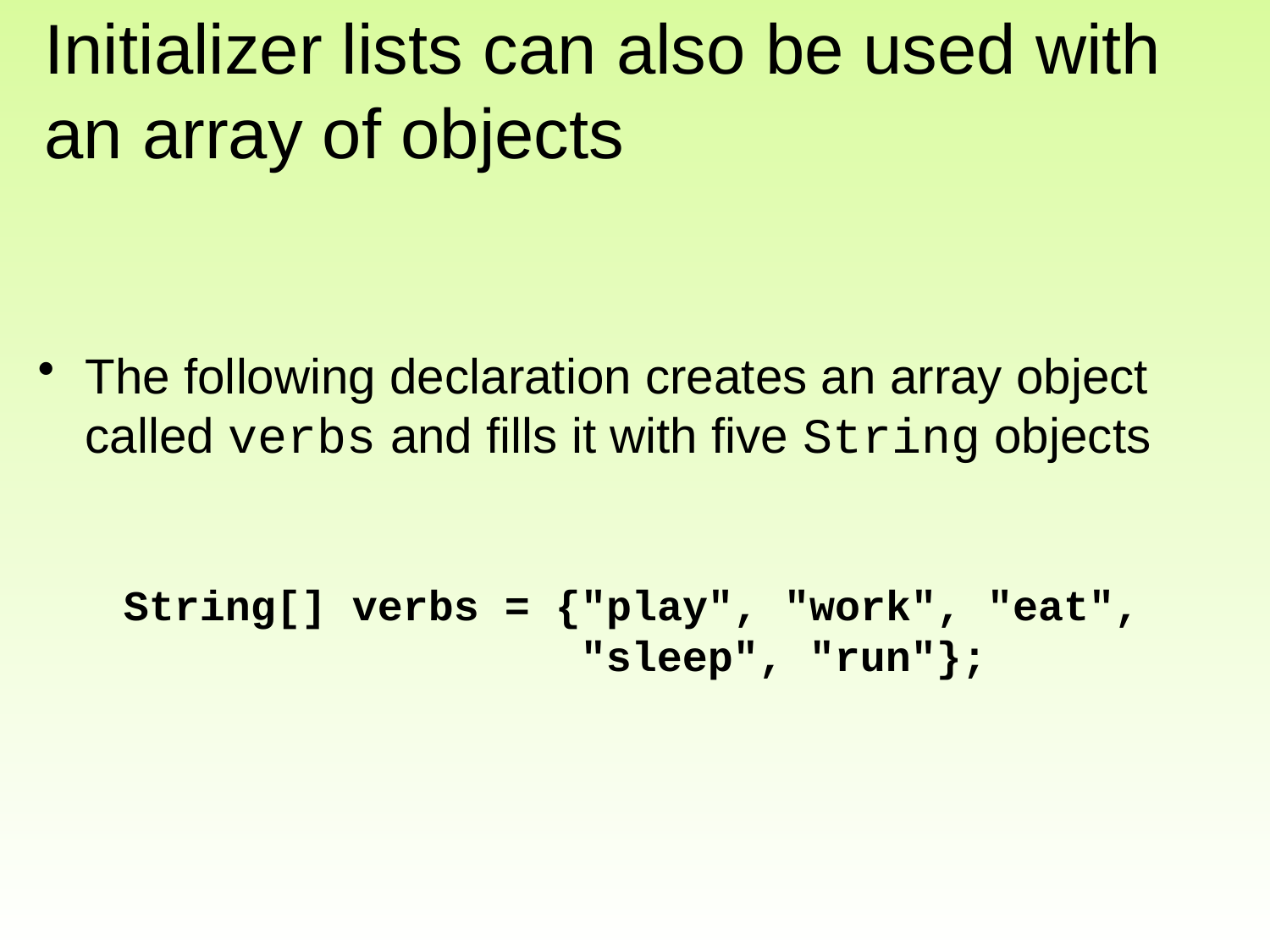

# Initializer lists can also be used with an array of objects
The following declaration creates an array object called verbs and fills it with five String objects
String[] verbs = {"play", "work", "eat",
                  "sleep", "run"};